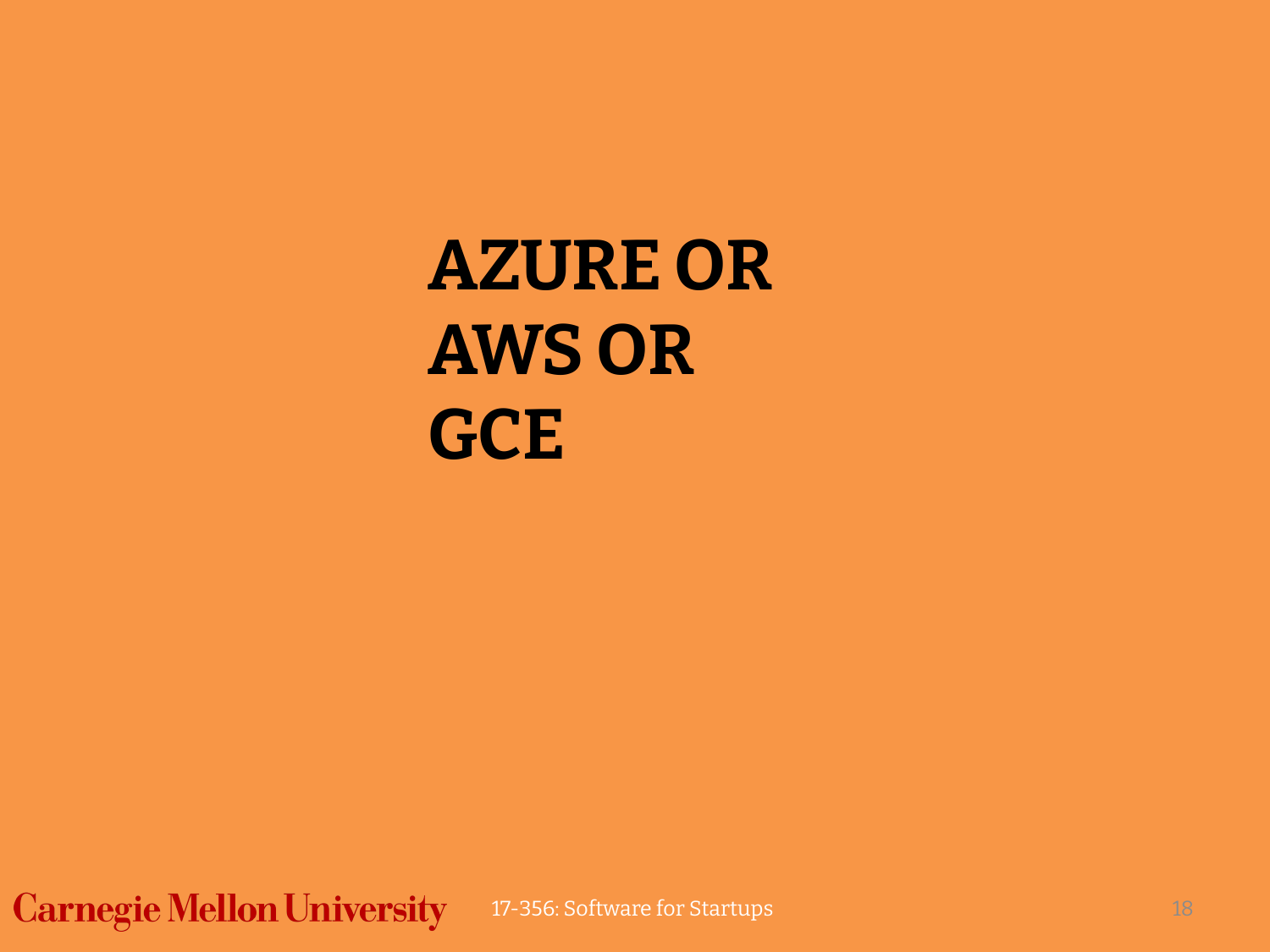

# Azure or AWS or GCE
17-356: Software for Startups
18